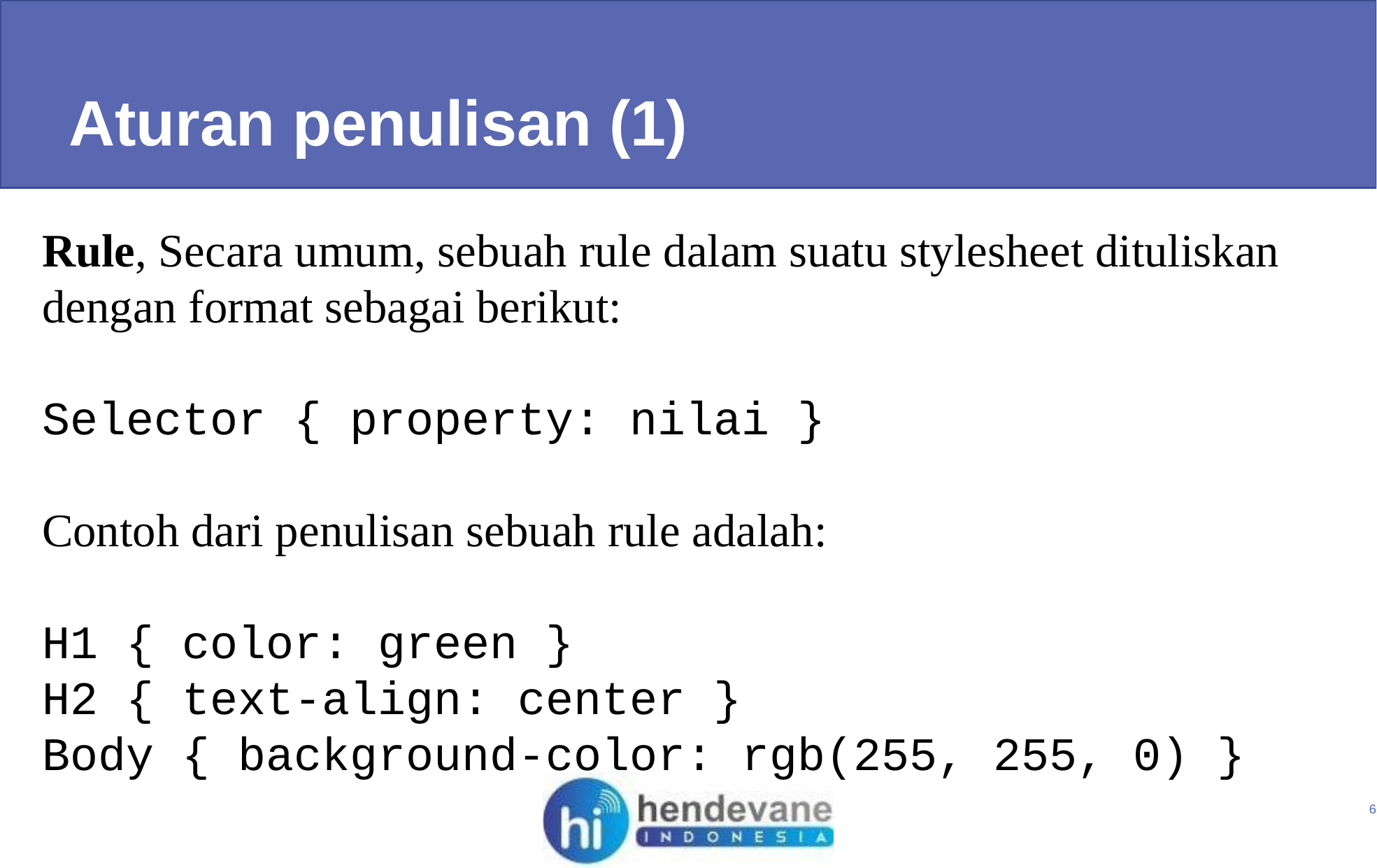

Aturan penulisan (1)

Rule, Secara umum, sebuah rule dalam suatu stylesheet dituliskan dengan format sebagai berikut:

Selector { property: nilai }

Contoh dari penulisan sebuah rule adalah:

H1 { color: green }
H2 { text-align: center }
Body { background-color: rgb(255, 255, 0) }

6